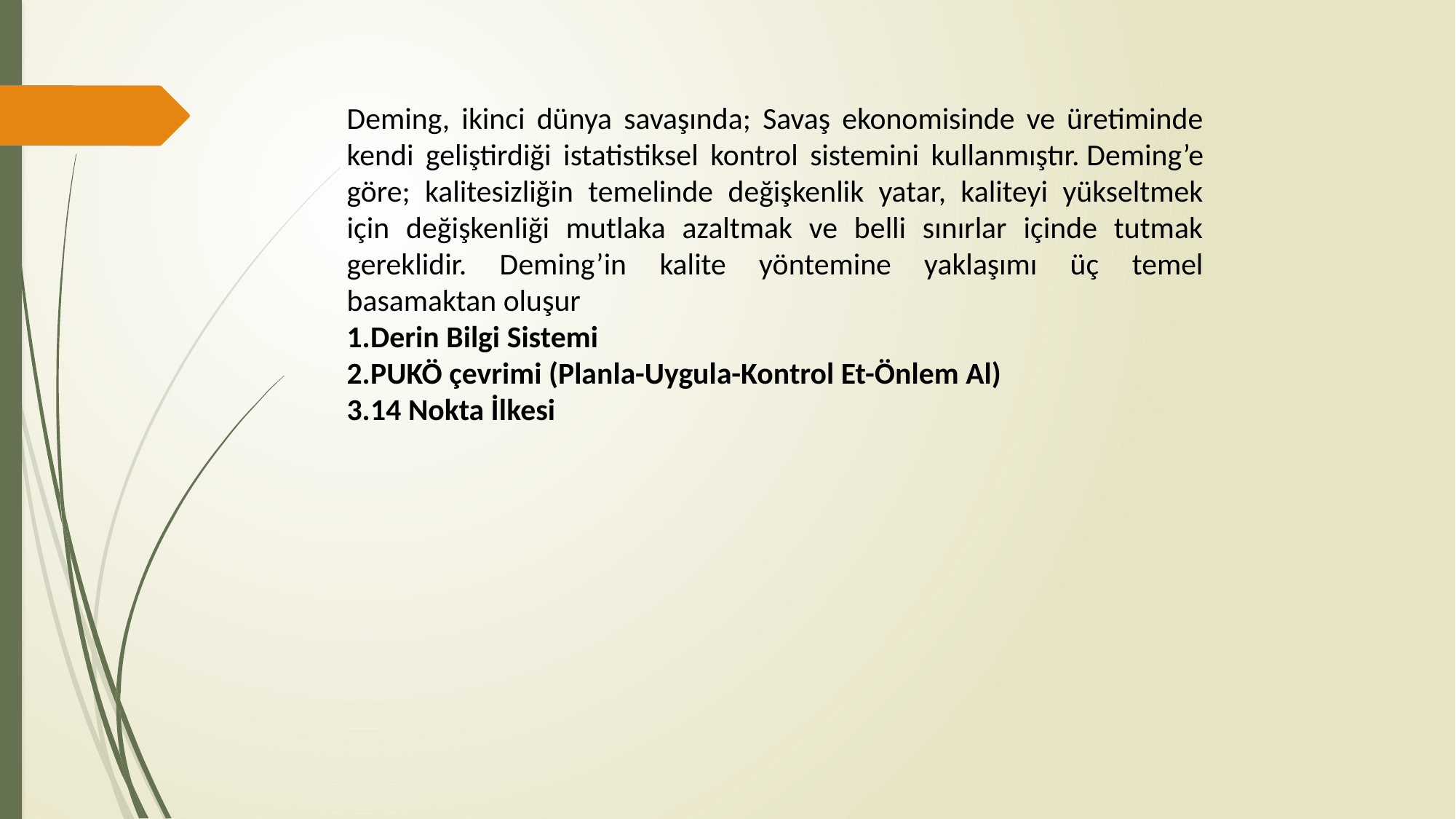

Deming, ikinci dünya savaşında; Savaş ekonomisinde ve üretiminde kendi geliştirdiği istatistiksel kontrol sistemini kullanmıştır. Deming’e göre; kalitesizliğin temelinde değişkenlik yatar, kaliteyi yükseltmek için değişkenliği mutlaka azaltmak ve belli sınırlar içinde tutmak gereklidir. Deming’in kalite yöntemine yaklaşımı üç temel basamaktan oluşur
Derin Bilgi Sistemi
PUKÖ çevrimi (Planla-Uygula-Kontrol Et-Önlem Al)
14 Nokta İlkesi